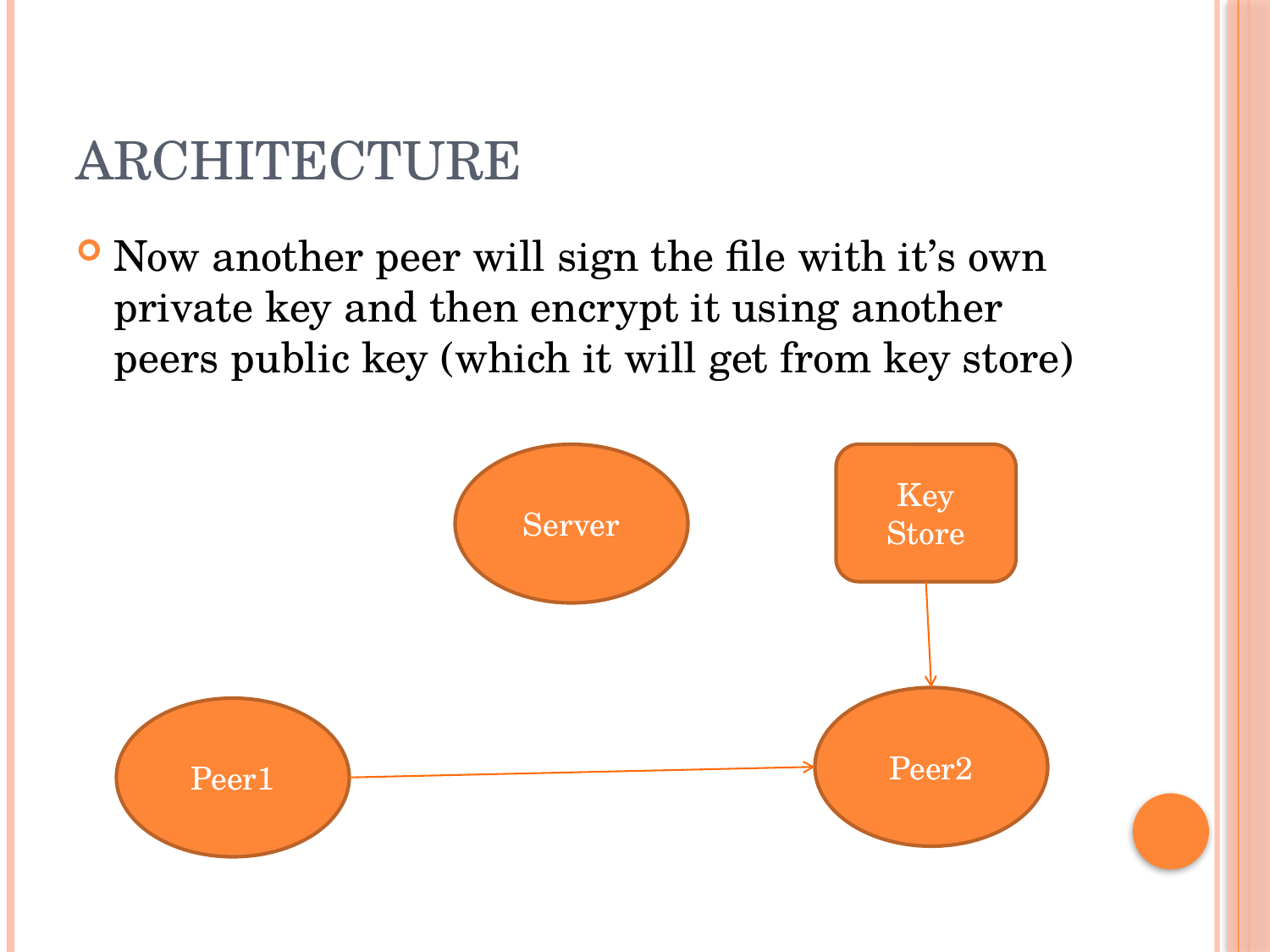

# Architecture
Now another peer will sign the file with it’s own private key and then encrypt it using another peers public key (which it will get from key store)
Server
Key Store
Peer2
Peer1